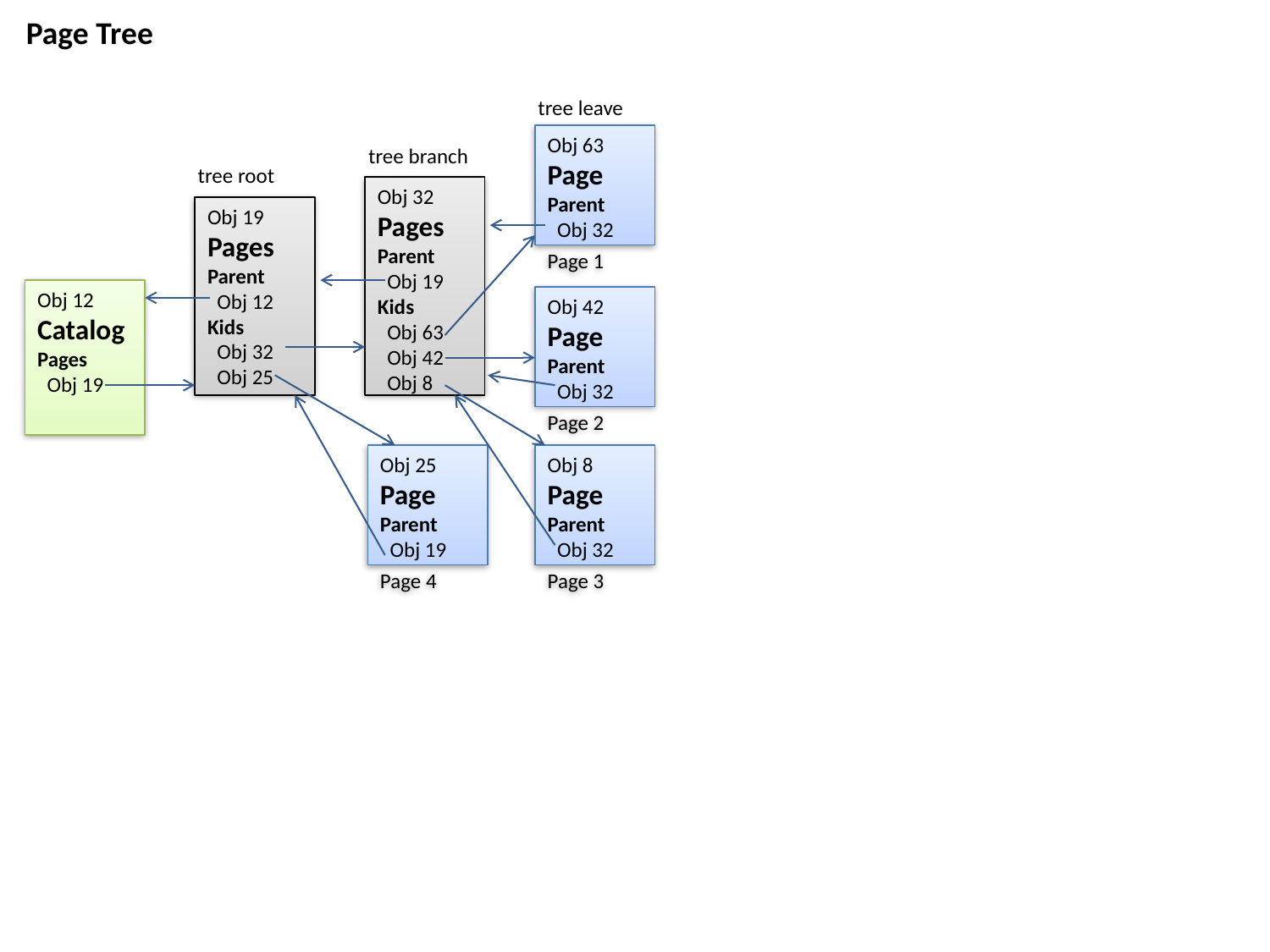

Page Tree
tree leave
Obj 63
Page
Parent
  Obj 32

Page 1
tree branch
tree root
Obj 32
Pages
Parent
  Obj 19
Kids
  Obj 63
  Obj 42
  Obj 8

Obj 19
Pages
Parent
  Obj 12
Kids
  Obj 32
  Obj 25

Obj 12
Catalog
Pages
  Obj 19

Obj 42
Page
Parent
  Obj 32

Page 2
Obj 25
Page
Parent
  Obj 19

Page 4
Obj 8
Page
Parent
  Obj 32

Page 3